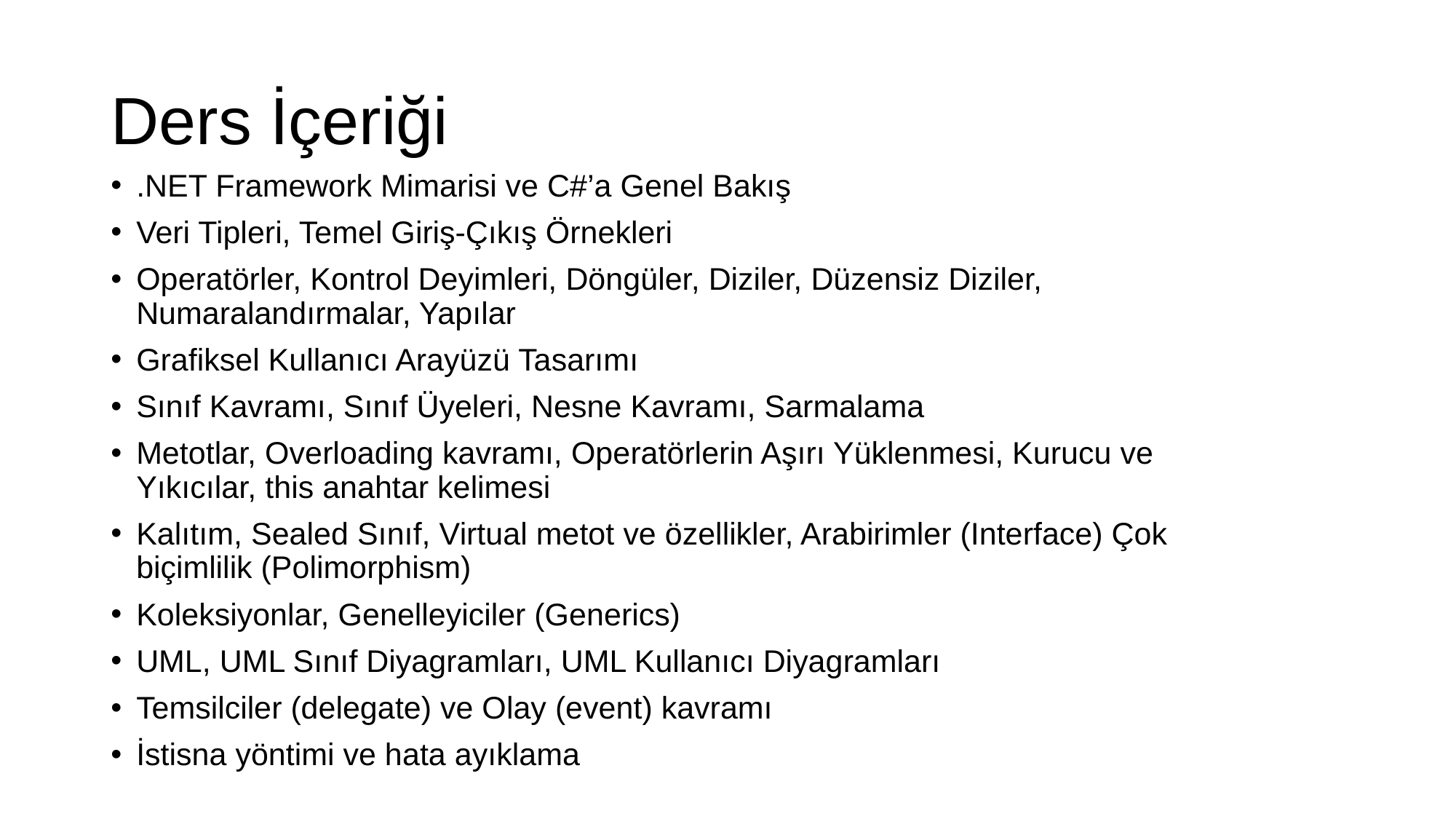

# Ders İçeriği
.NET Framework Mimarisi ve C#’a Genel Bakış
Veri Tipleri, Temel Giriş-Çıkış Örnekleri
Operatörler, Kontrol Deyimleri, Döngüler, Diziler, Düzensiz Diziler, Numaralandırmalar, Yapılar
Grafiksel Kullanıcı Arayüzü Tasarımı
Sınıf Kavramı, Sınıf Üyeleri, Nesne Kavramı, Sarmalama
Metotlar, Overloading kavramı, Operatörlerin Aşırı Yüklenmesi, Kurucu ve Yıkıcılar, this anahtar kelimesi
Kalıtım, Sealed Sınıf, Virtual metot ve özellikler, Arabirimler (Interface) Çok biçimlilik (Polimorphism)
Koleksiyonlar, Genelleyiciler (Generics)
UML, UML Sınıf Diyagramları, UML Kullanıcı Diyagramları
Temsilciler (delegate) ve Olay (event) kavramı
İstisna yöntimi ve hata ayıklama